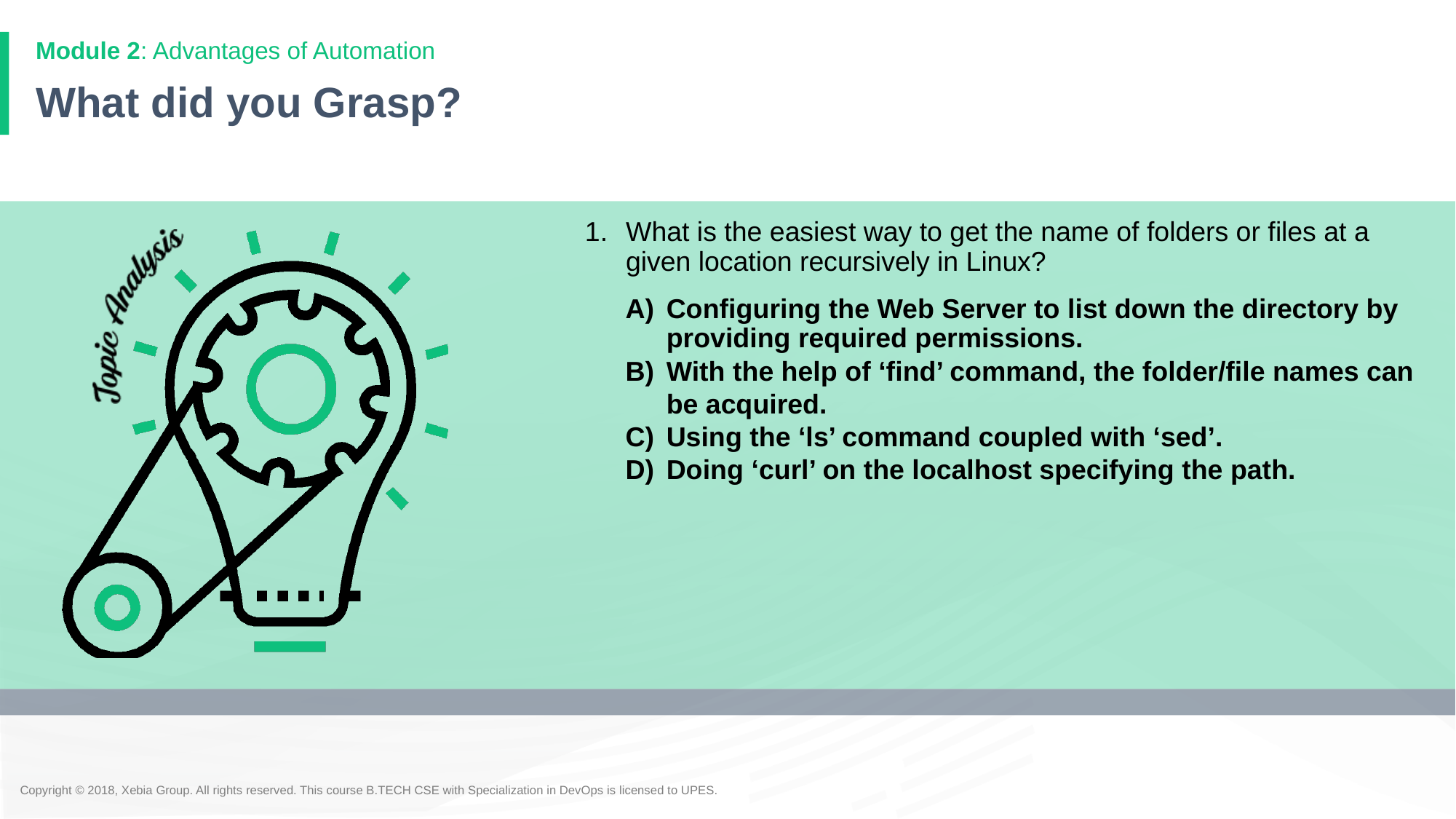

Module 2: Advantages of Automation
# What did you Grasp?
What is the easiest way to get the name of folders or files at a given location recursively in Linux?
Configuring the Web Server to list down the directory by providing required permissions.
With the help of ‘find’ command, the folder/file names can be acquired.
Using the ‘ls’ command coupled with ‘sed’.
Doing ‘curl’ on the localhost specifying the path.